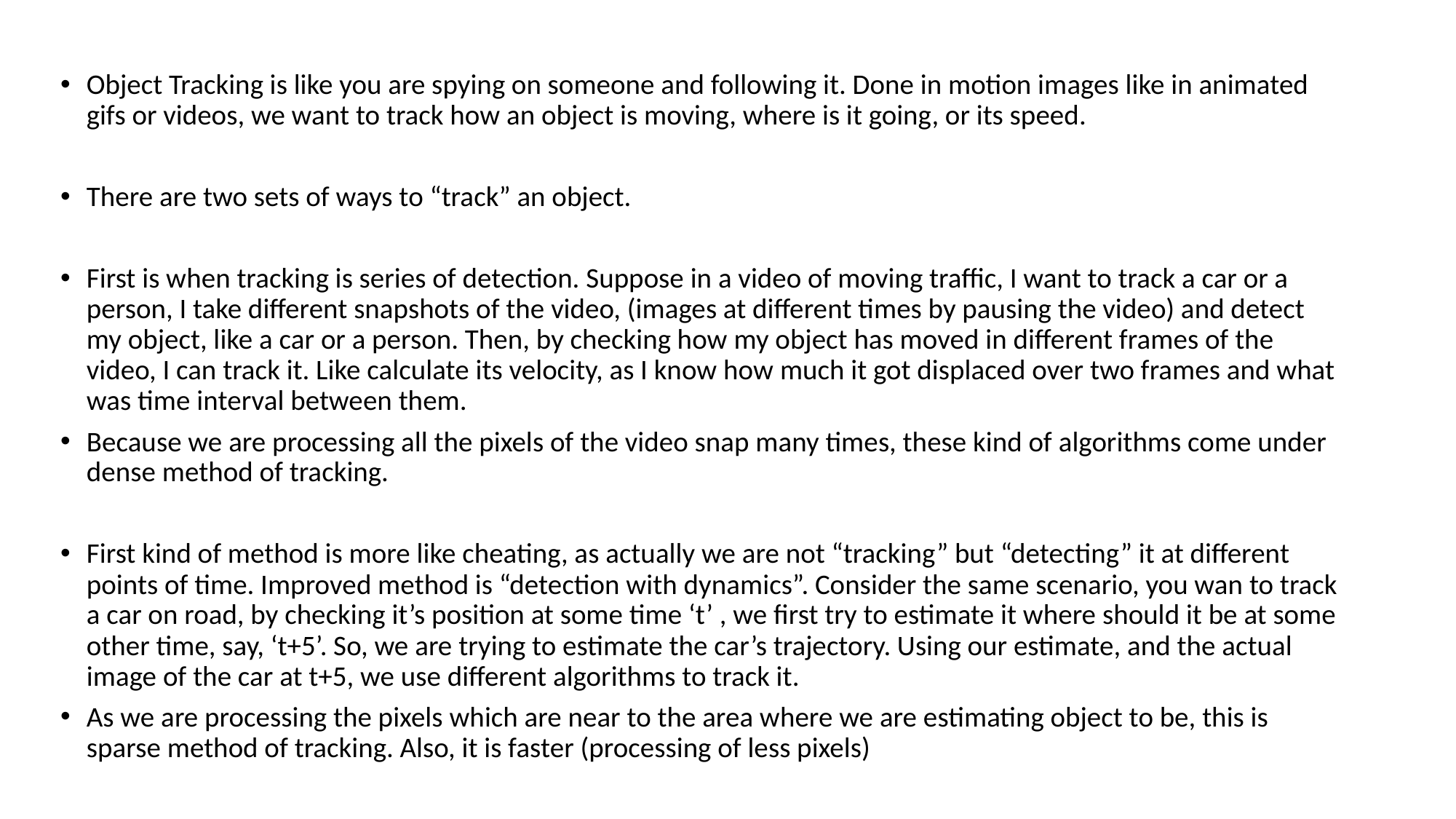

Object Tracking is like you are spying on someone and following it. Done in motion images like in animated gifs or videos, we want to track how an object is moving, where is it going, or its speed.

There are two sets of ways to “track” an object.

First is when tracking is series of detection. Suppose in a video of moving traffic, I want to track a car or a person, I take different snapshots of the video, (images at different times by pausing the video) and detect my object, like a car or a person. Then, by checking how my object has moved in different frames of the video, I can track it. Like calculate its velocity, as I know how much it got displaced over two frames and what was time interval between them.
Because we are processing all the pixels of the video snap many times, these kind of algorithms come under dense method of tracking.

First kind of method is more like cheating, as actually we are not “tracking” but “detecting” it at different points of time. Improved method is “detection with dynamics”. Consider the same scenario, you wan to track a car on road, by checking it’s position at some time ‘t’ , we first try to estimate it where should it be at some other time, say, ‘t+5’. So, we are trying to estimate the car’s trajectory. Using our estimate, and the actual image of the car at t+5, we use different algorithms to track it.
As we are processing the pixels which are near to the area where we are estimating object to be, this is sparse method of tracking. Also, it is faster (processing of less pixels)